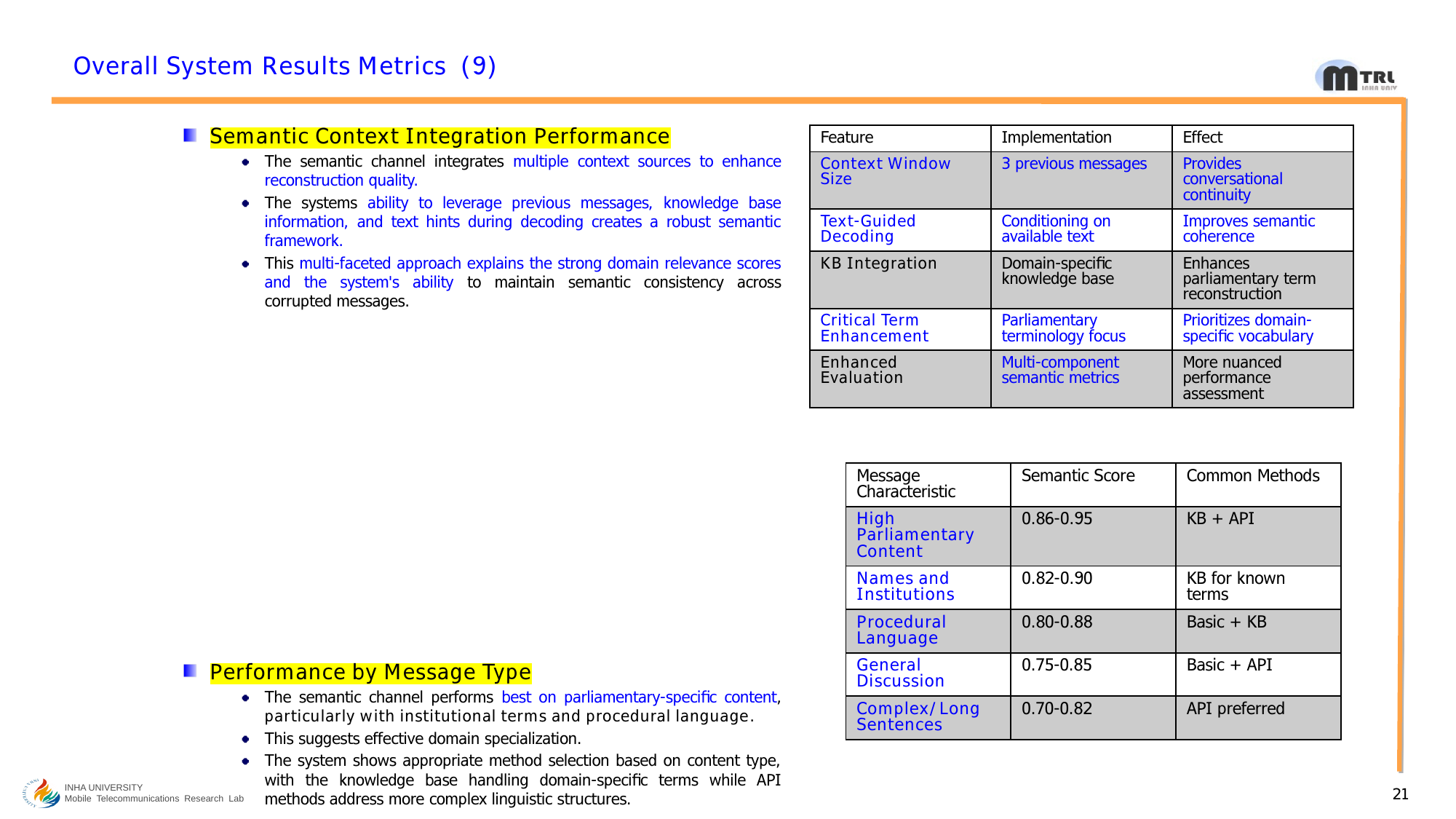

# Overall System Results Metrics  (9)
Semantic Context Integration Performance
The semantic channel integrates multiple context sources to enhance reconstruction quality.
The systems ability to leverage previous messages, knowledge base information, and text hints during decoding creates a robust semantic framework.
This multi-faceted approach explains the strong domain relevance scores and the system's ability to maintain semantic consistency across corrupted messages.

Performance by Message Type
The semantic channel performs best on parliamentary-specific content, particularly with institutional terms and procedural language.
This suggests effective domain specialization.
The system shows appropriate method selection based on content type, with the knowledge base handling domain-specific terms while API methods address more complex linguistic structures.

| Feature | Implementation | Effect |
| --- | --- | --- |
| Context Window Size | 3 previous messages | Provides conversational continuity |
| Text-Guided Decoding | Conditioning on available text | Improves semantic coherence |
| KB Integration | Domain-specific knowledge base | Enhances parliamentary term reconstruction |
| Critical Term Enhancement | Parliamentary terminology focus | Prioritizes domain-specific vocabulary |
| Enhanced Evaluation | Multi-component semantic metrics | More nuanced performance assessment |
| Message Characteristic | Semantic Score | Common Methods |
| --- | --- | --- |
| High Parliamentary Content | 0.86-0.95 | KB + API |
| Names and Institutions | 0.82-0.90 | KB for known terms |
| Procedural Language | 0.80-0.88 | Basic + KB |
| General Discussion | 0.75-0.85 | Basic + API |
| Complex/Long Sentences | 0.70-0.82 | API preferred |
INHA UNIVERSITY
Mobile  Telecommunications  Research  Lab

21